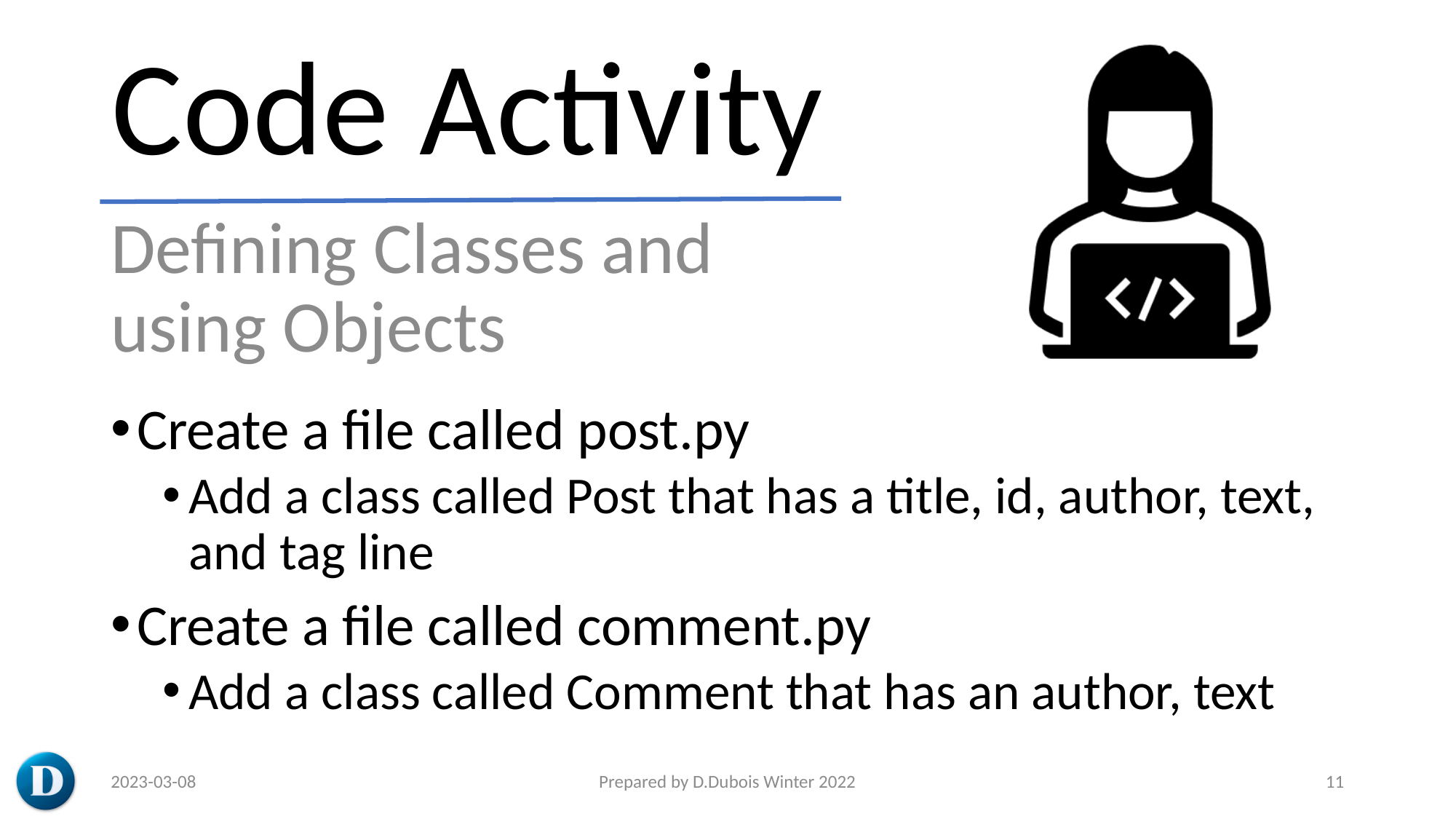

Defining Classes and using Objects
Create a file called post.py
Add a class called Post that has a title, id, author, text, and tag line
Create a file called comment.py
Add a class called Comment that has an author, text

2023-03-08
Prepared by D.Dubois Winter 2022
11